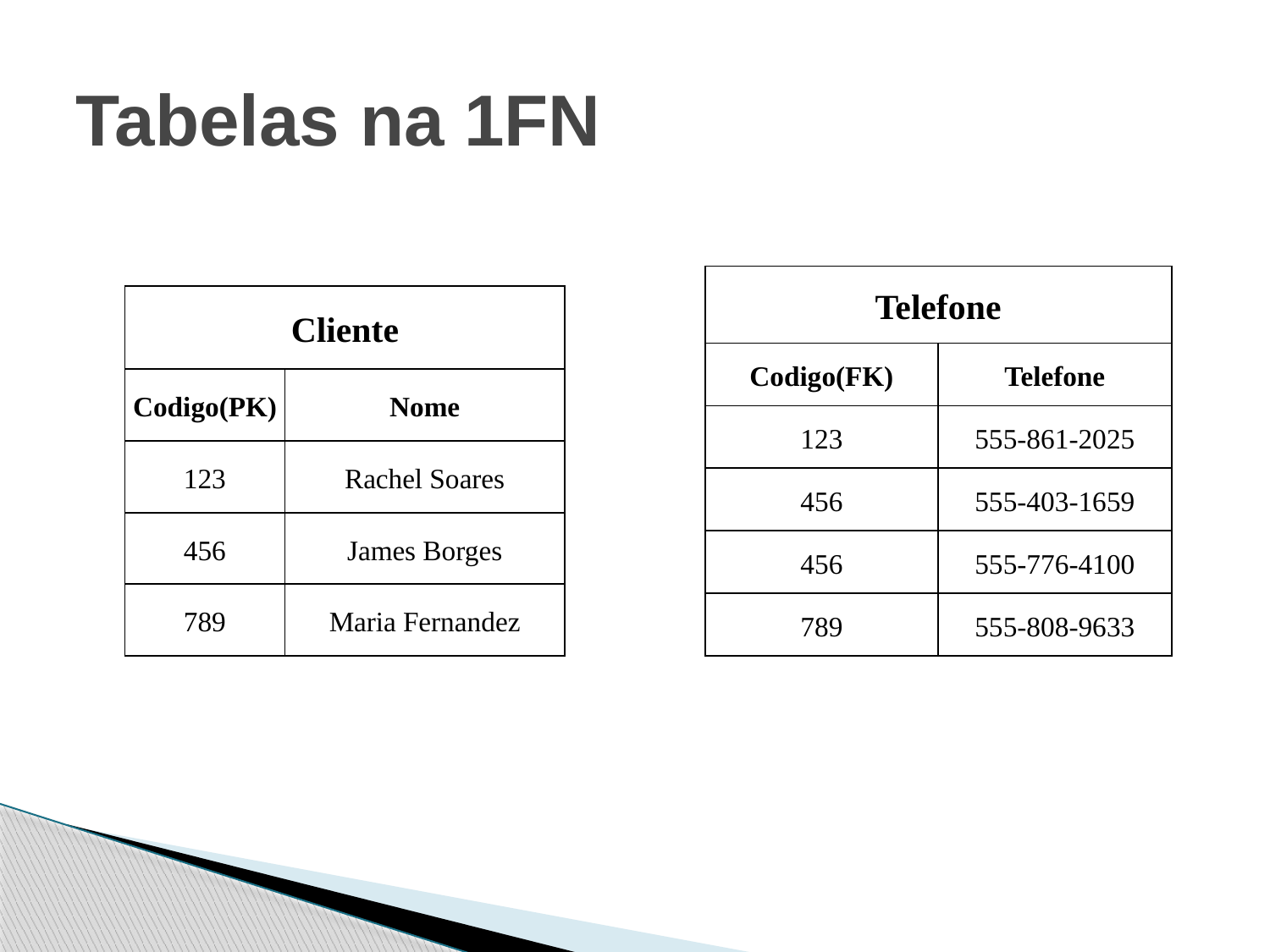

# Tabelas na 1FN
| Telefone |  |
| --- | --- |
| Codigo(FK) | Telefone |
| 123 | 555-861-2025 |
| 456 | 555-403-1659 |
| 456 | 555-776-4100 |
| 789 | 555-808-9633 |
| Cliente |  |
| --- | --- |
| Codigo(PK) | Nome |
| 123 | Rachel Soares |
| 456 | James Borges |
| 789 | Maria Fernandez |